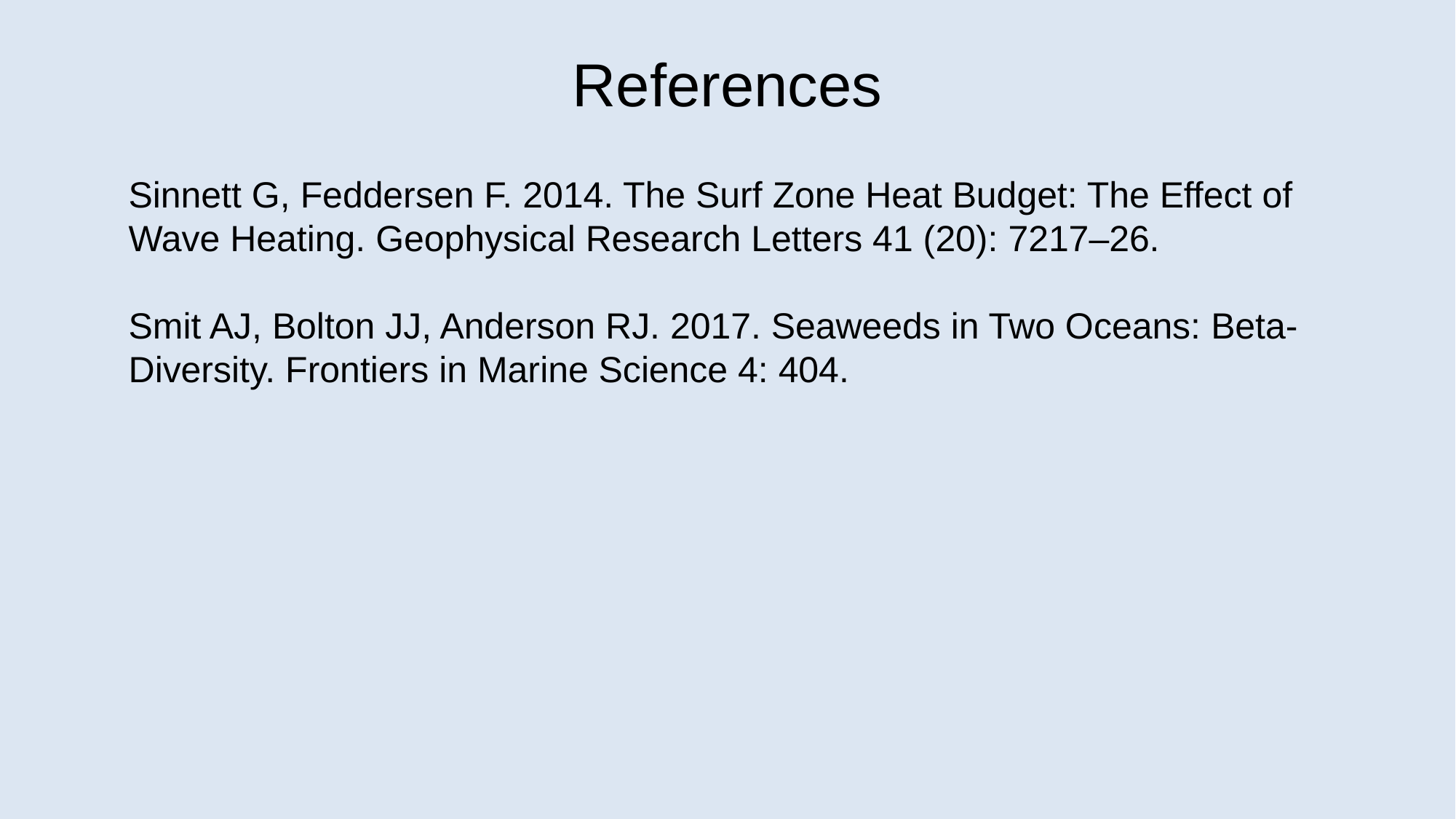

References
Sinnett G, Feddersen F. 2014. The Surf Zone Heat Budget: The Effect of Wave Heating. Geophysical Research Letters 41 (20): 7217–26.

Smit AJ, Bolton JJ, Anderson RJ. 2017. Seaweeds in Two Oceans: Beta-Diversity. Frontiers in Marine Science 4: 404.